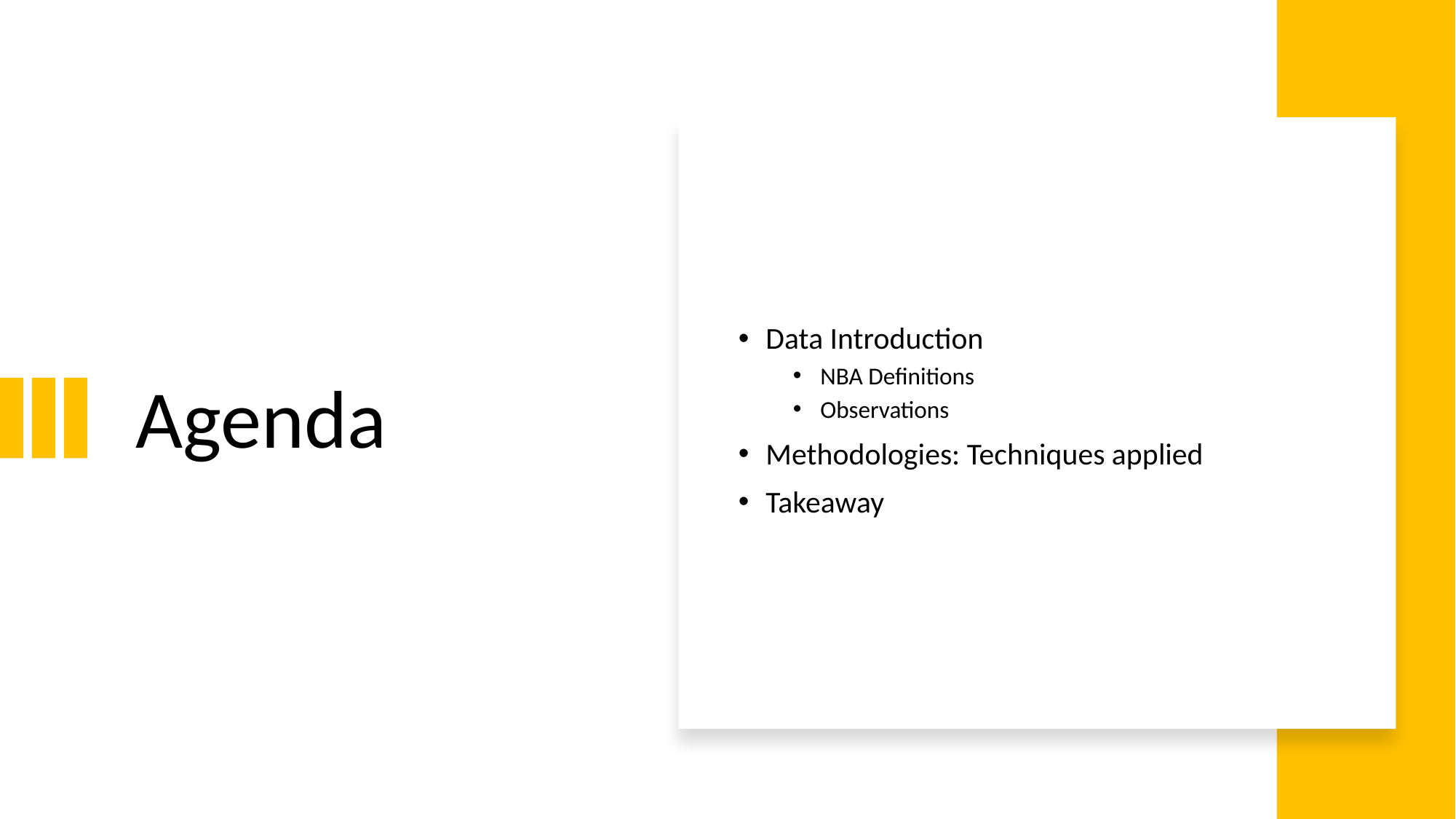

# Agenda
Data Introduction
NBA Definitions
Observations
Methodologies: Techniques applied
Takeaway